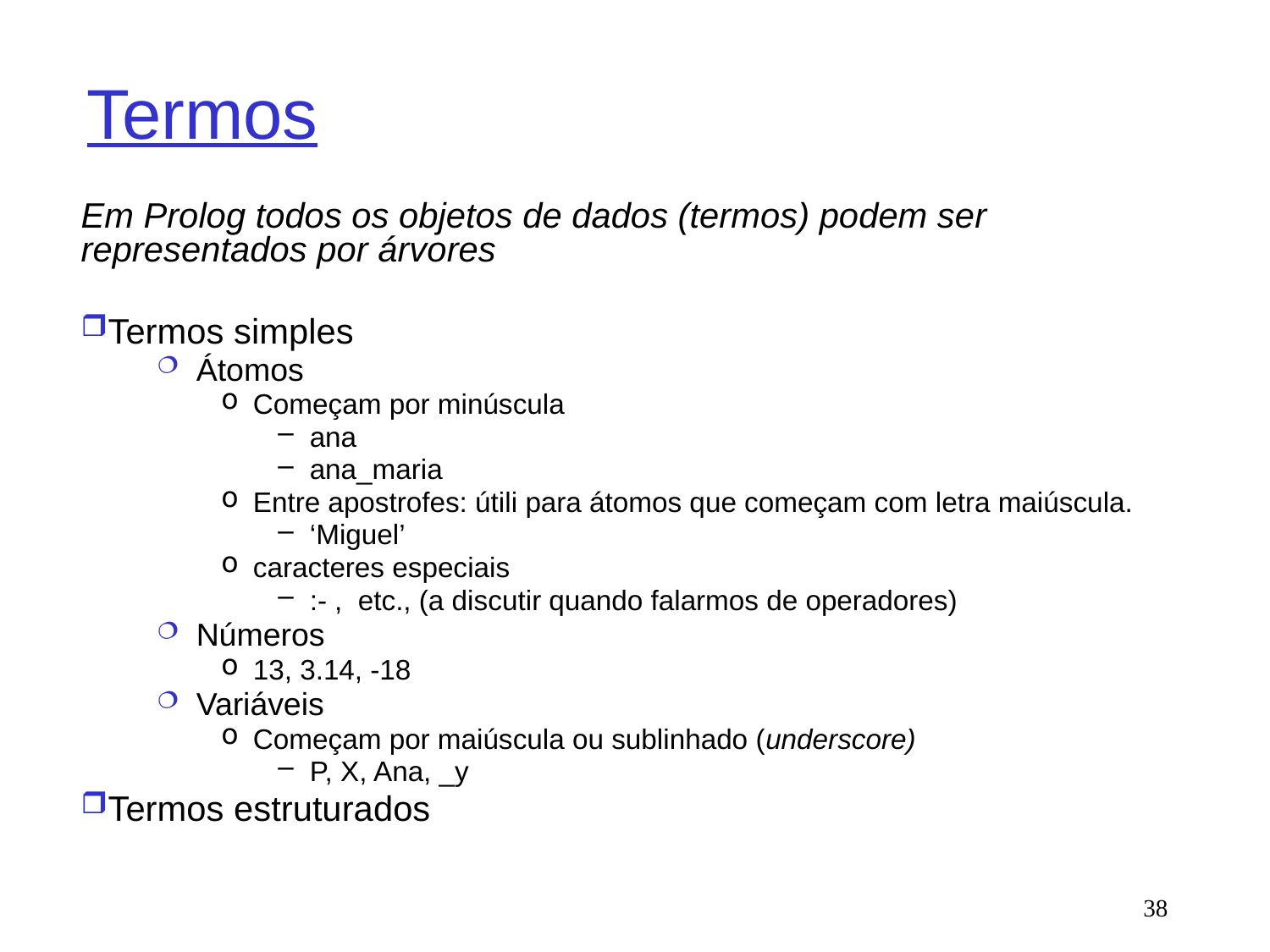

# Termos
Em Prolog todos os objetos de dados (termos) podem ser representados por árvores

Termos simples
Átomos
Começam por minúscula
ana
ana_maria
Entre apostrofes: útili para átomos que começam com letra maiúscula.
‘Miguel’
caracteres especiais
:- ,  etc., (a discutir quando falarmos de operadores)
Números
13, 3.14, -18
Variáveis
Começam por maiúscula ou sublinhado (underscore)
P, X, Ana, _y
Termos estruturados